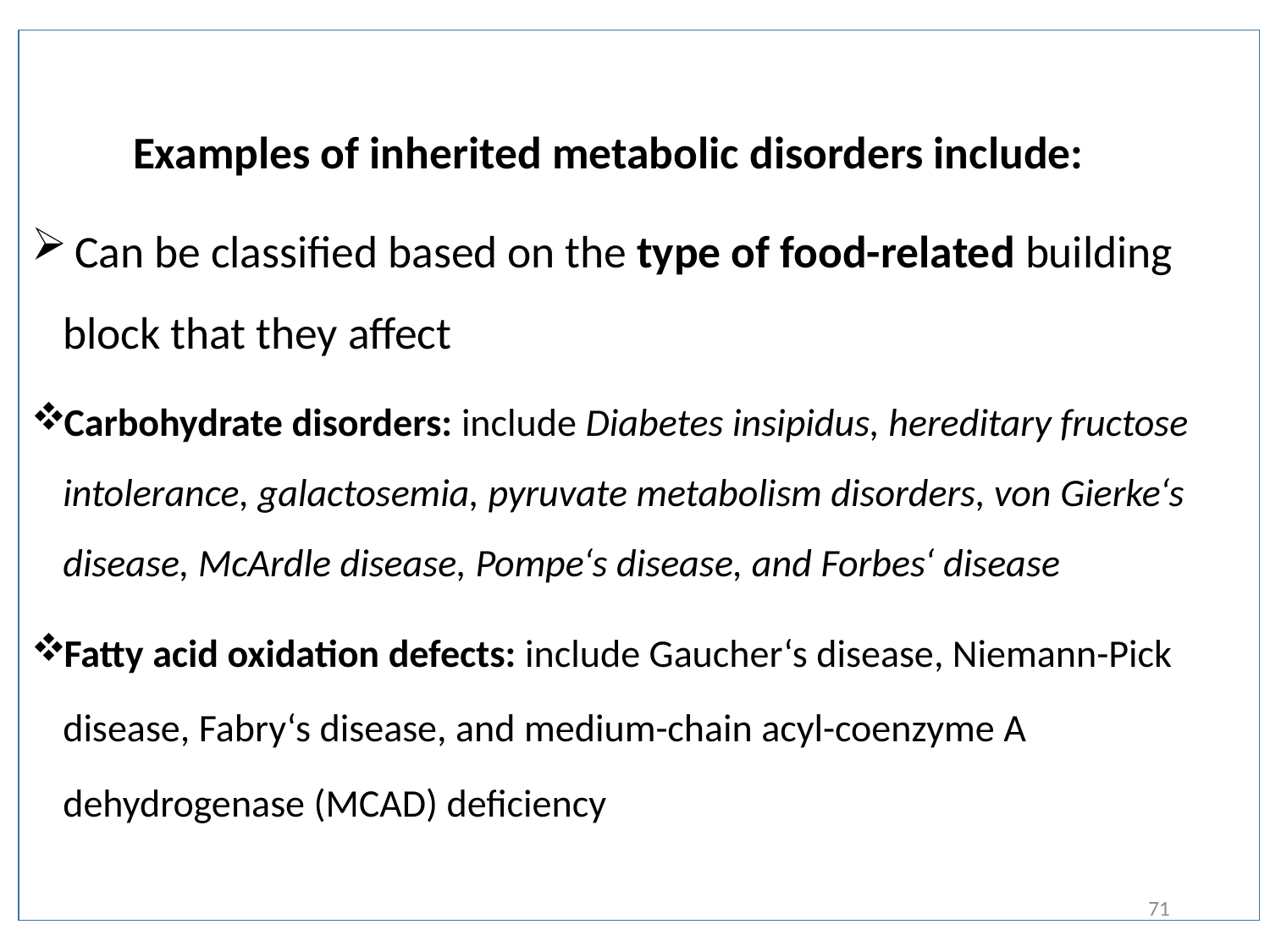

Examples of inherited metabolic disorders include:
 Can be classified based on the type of food-related building block that they affect
Carbohydrate disorders: include Diabetes insipidus, hereditary fructose intolerance, galactosemia, pyruvate metabolism disorders, von Gierke‘s disease, McArdle disease, Pompe‘s disease, and Forbes‘ disease
Fatty acid oxidation defects: include Gaucher‘s disease, Niemann-Pick disease, Fabry‘s disease, and medium-chain acyl-coenzyme A dehydrogenase (MCAD) deficiency
71